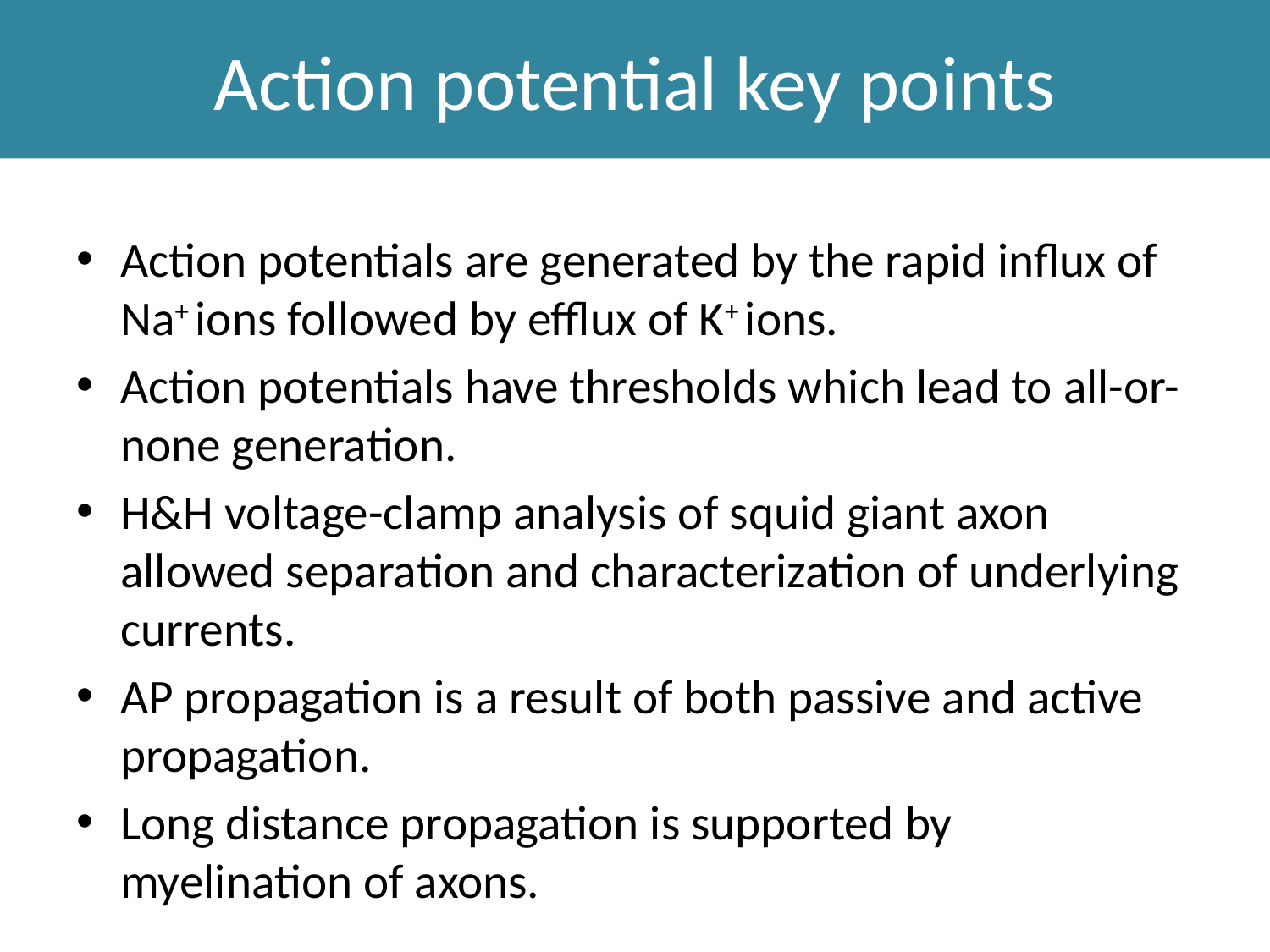

Action potential key points
Action potentials are generated by the rapid influx of Na+ ions followed by efflux of K+ ions.
Action potentials have thresholds which lead to all-or-none generation.
H&H voltage-clamp analysis of squid giant axon allowed separation and characterization of underlying currents.
AP propagation is a result of both passive and active propagation.
Long distance propagation is supported by myelination of axons.